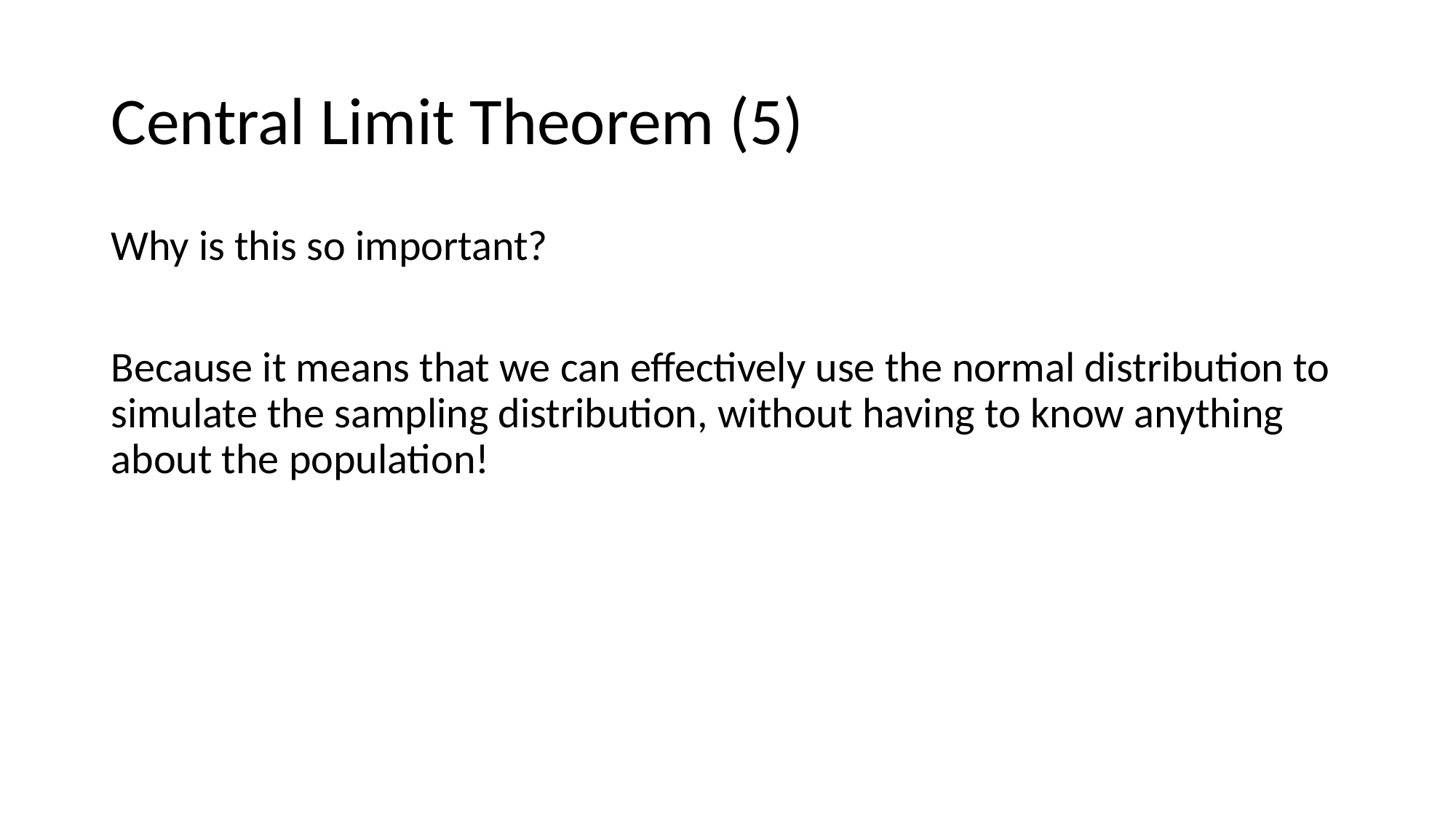

# Central Limit Theorem (5)
Why is this so important?

Because it means that we can effectively use the normal distribution to simulate the sampling distribution, without having to know anything about the population!